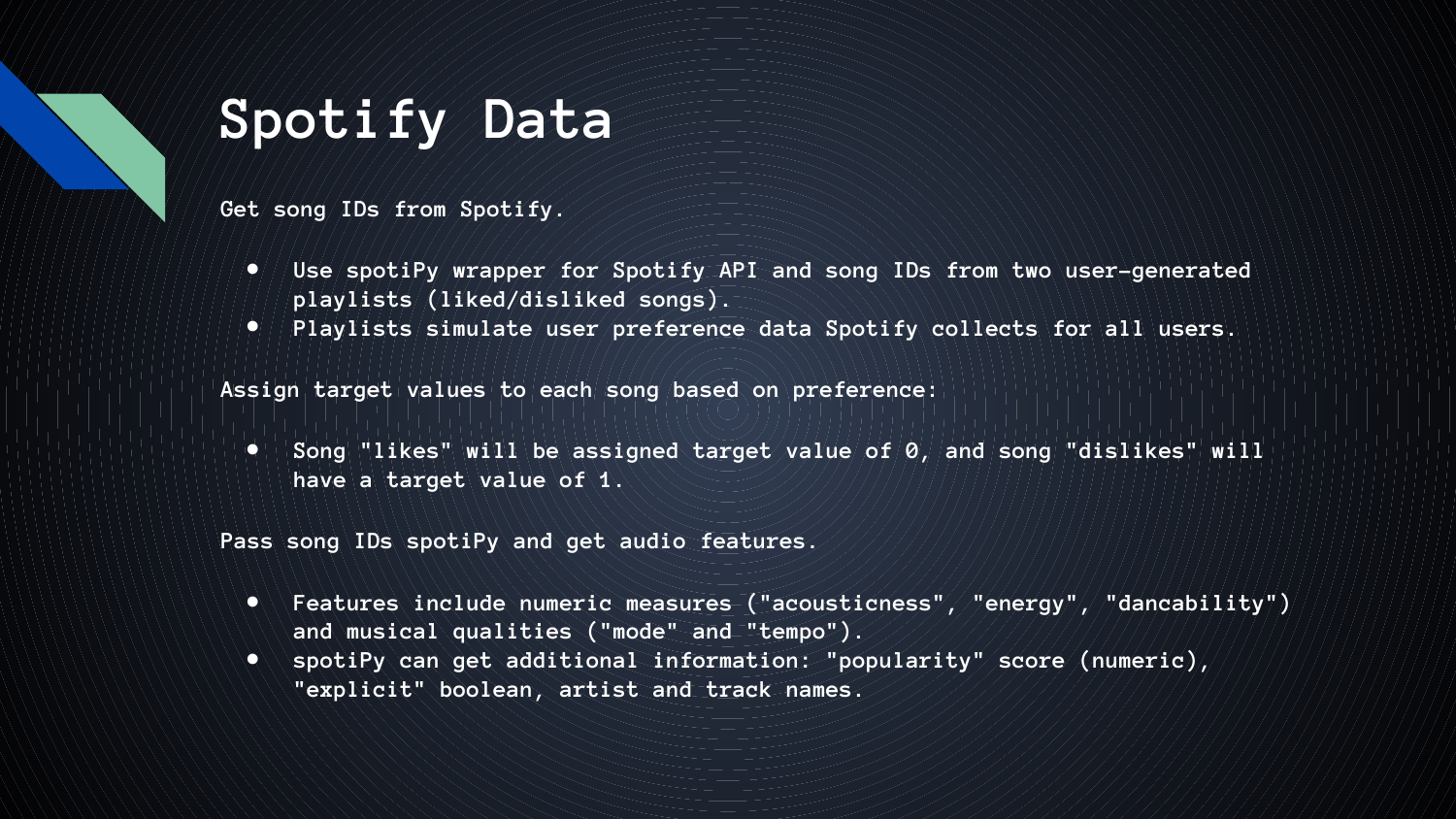

# Spotify Data
Get song IDs from Spotify.
Use spotiPy wrapper for Spotify API and song IDs from two user-generated playlists (liked/disliked songs).
Playlists simulate user preference data Spotify collects for all users.
Assign target values to each song based on preference:
Song "likes" will be assigned target value of 0, and song "dislikes" will have a target value of 1.
Pass song IDs spotiPy and get audio features.
Features include numeric measures ("acousticness", "energy", "dancability") and musical qualities ("mode" and "tempo").
spotiPy can get additional information: "popularity" score (numeric), "explicit" boolean, artist and track names.